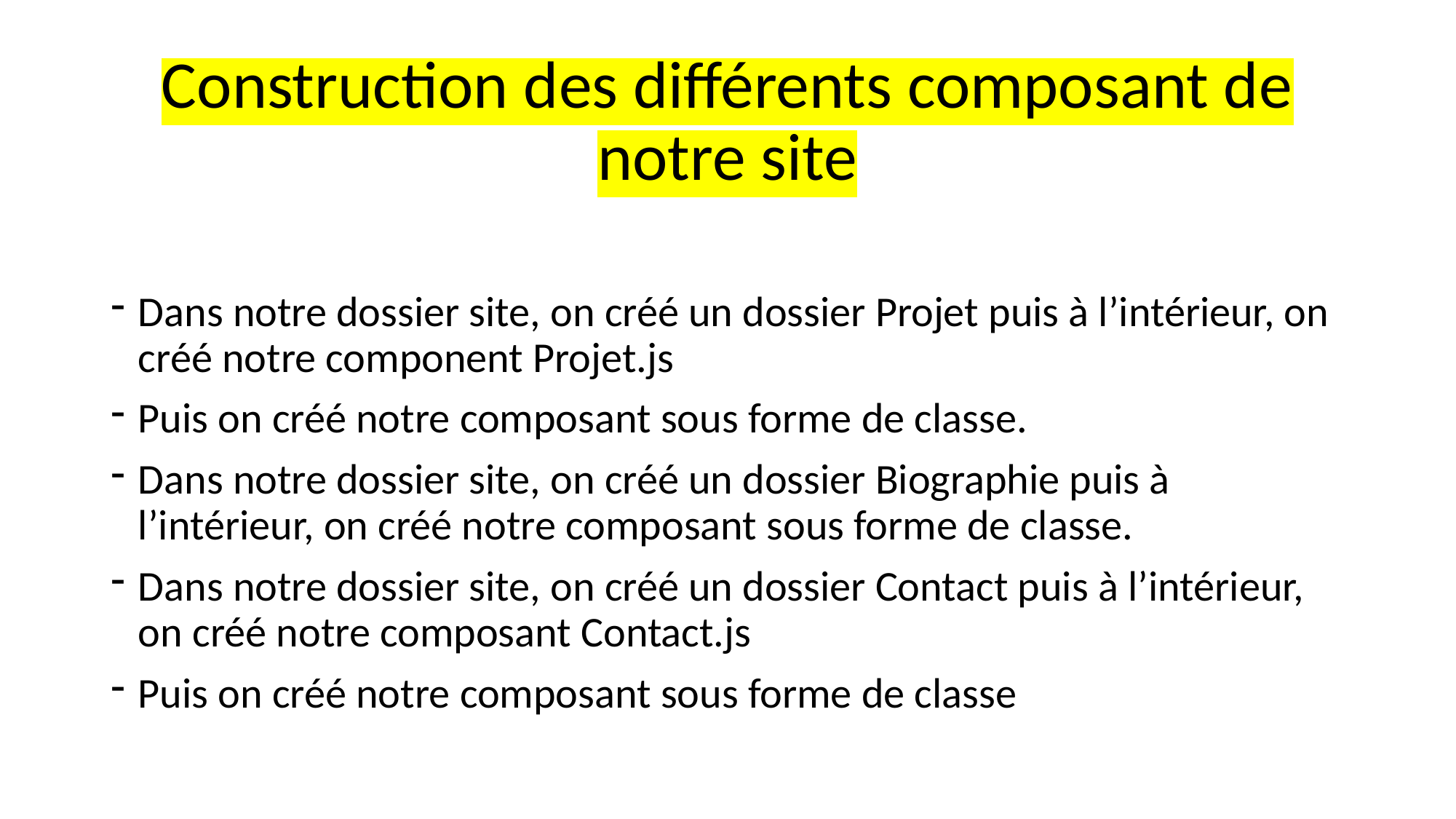

# Construction des différents composant de notre site

Dans notre dossier site, on créé un dossier Projet puis à l’intérieur, on créé notre component Projet.js
Puis on créé notre composant sous forme de classe.
Dans notre dossier site, on créé un dossier Biographie puis à l’intérieur, on créé notre composant sous forme de classe.
Dans notre dossier site, on créé un dossier Contact puis à l’intérieur, on créé notre composant Contact.js
Puis on créé notre composant sous forme de classe